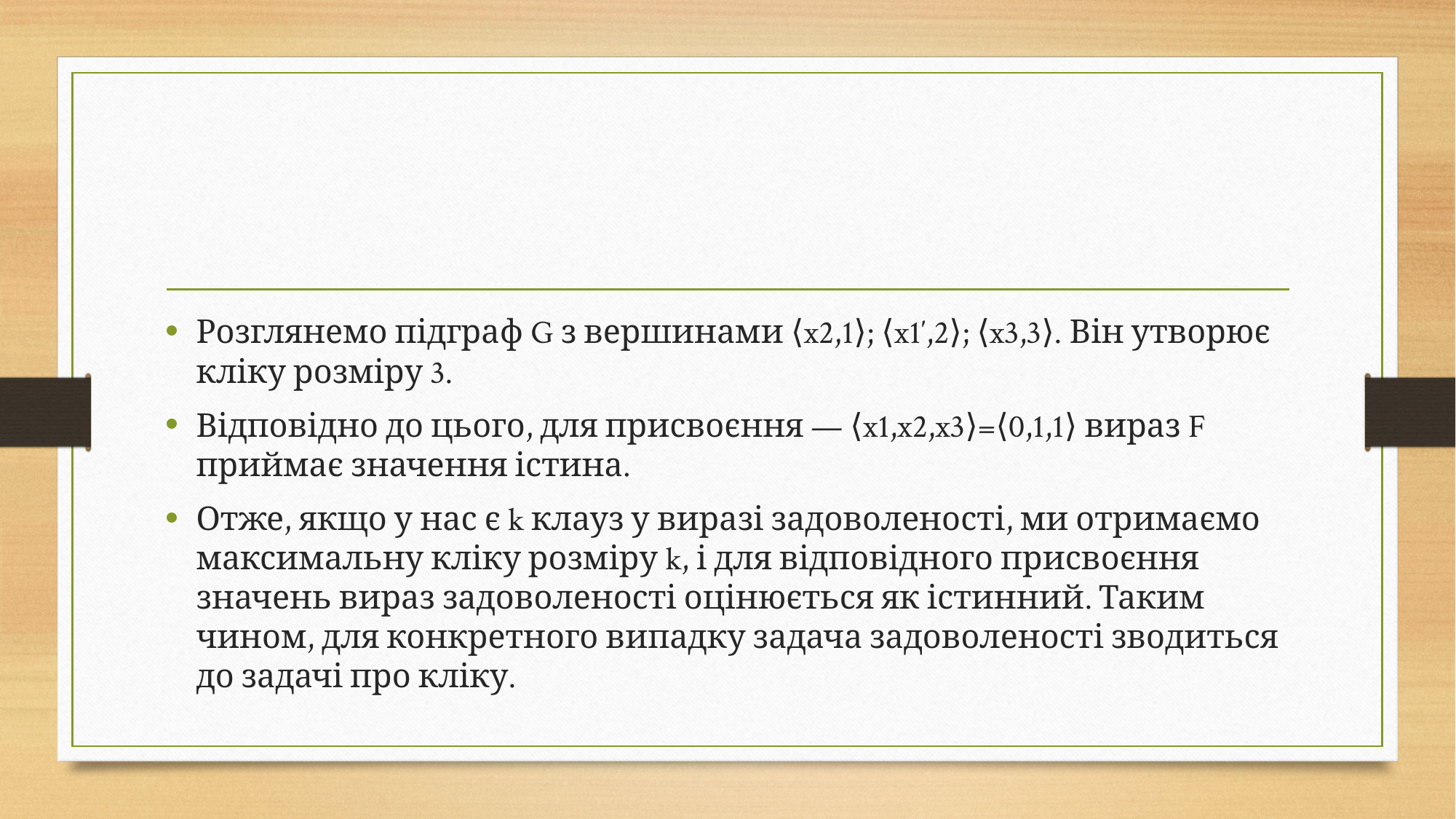

#
Розглянемо підграф G з вершинами ⟨x2,1⟩; ⟨x1′,2⟩; ⟨x3,3⟩. Він утворює кліку розміру 3.
Відповідно до цього, для присвоєння — ⟨x1,x2,x3⟩=⟨0,1,1⟩ вираз F приймає значення істина.
Отже, якщо у нас є k клауз у виразі задоволеності, ми отримаємо максимальну кліку розміру k, і для відповідного присвоєння значень вираз задоволеності оцінюється як істинний. Таким чином, для конкретного випадку задача задоволеності зводиться до задачі про кліку.